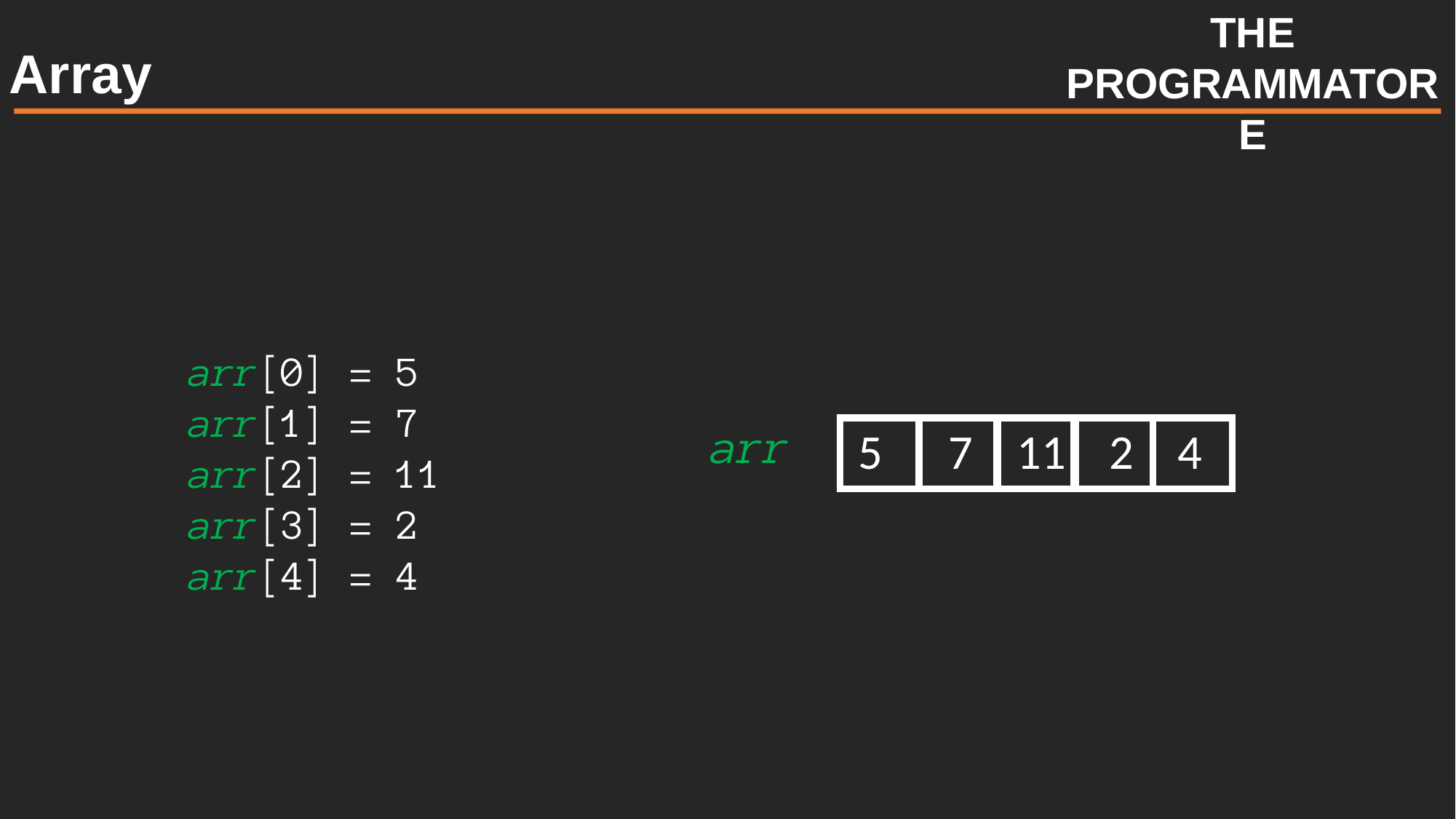

THE
PROGRAMMATORE
Array

arr[0] = 5
arr[1] = 7
arr[2] = 11
arr[3] = 2
arr[4] = 4
arr
5      7    11    2    4